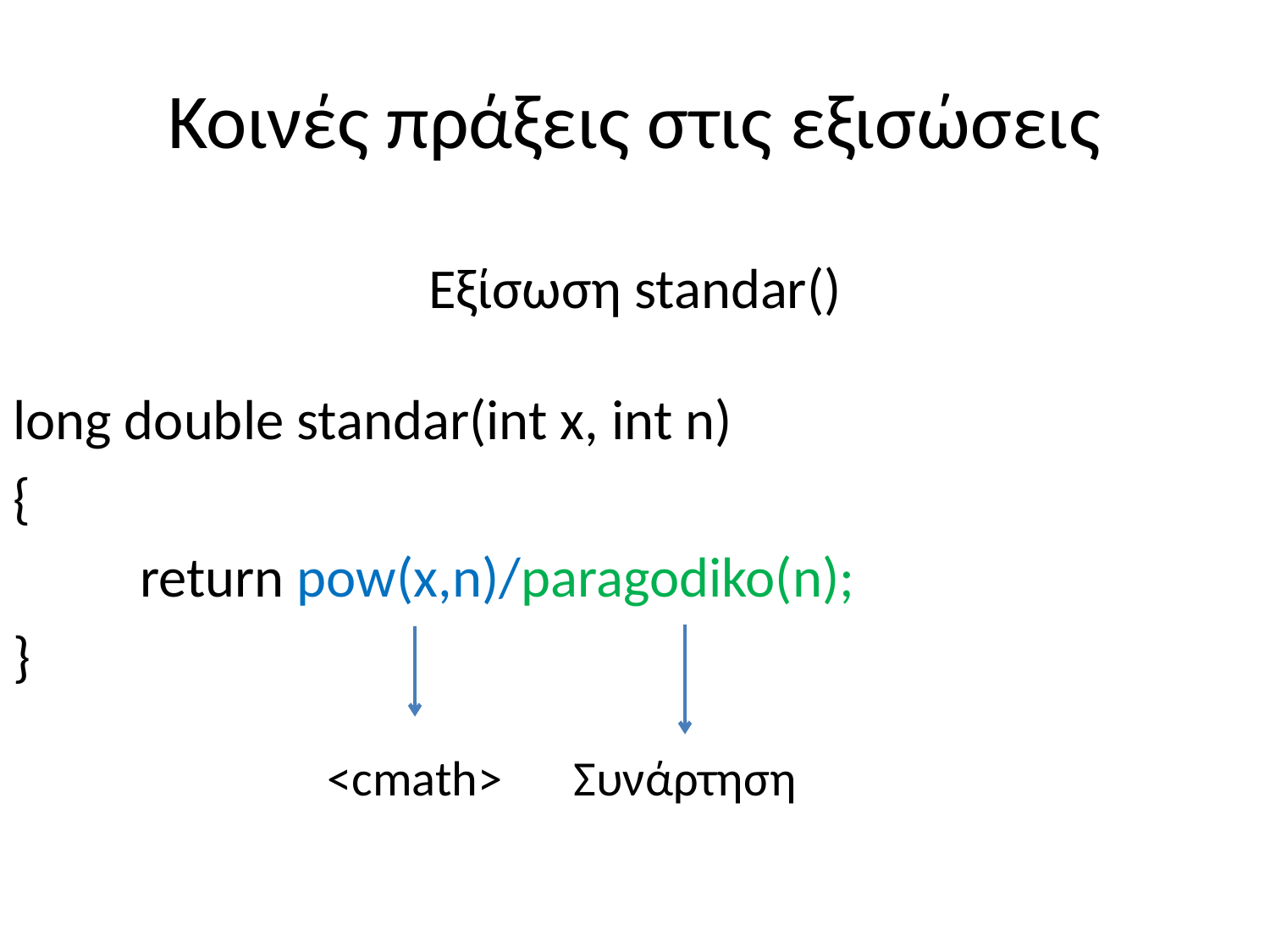

# Κοινές πράξεις στις εξισώσεις
Εξίσωση standar()
long double standar(int x, int n)
{
	return pow(x,n)/paragodiko(n);
}
<cmath>
Συνάρτηση